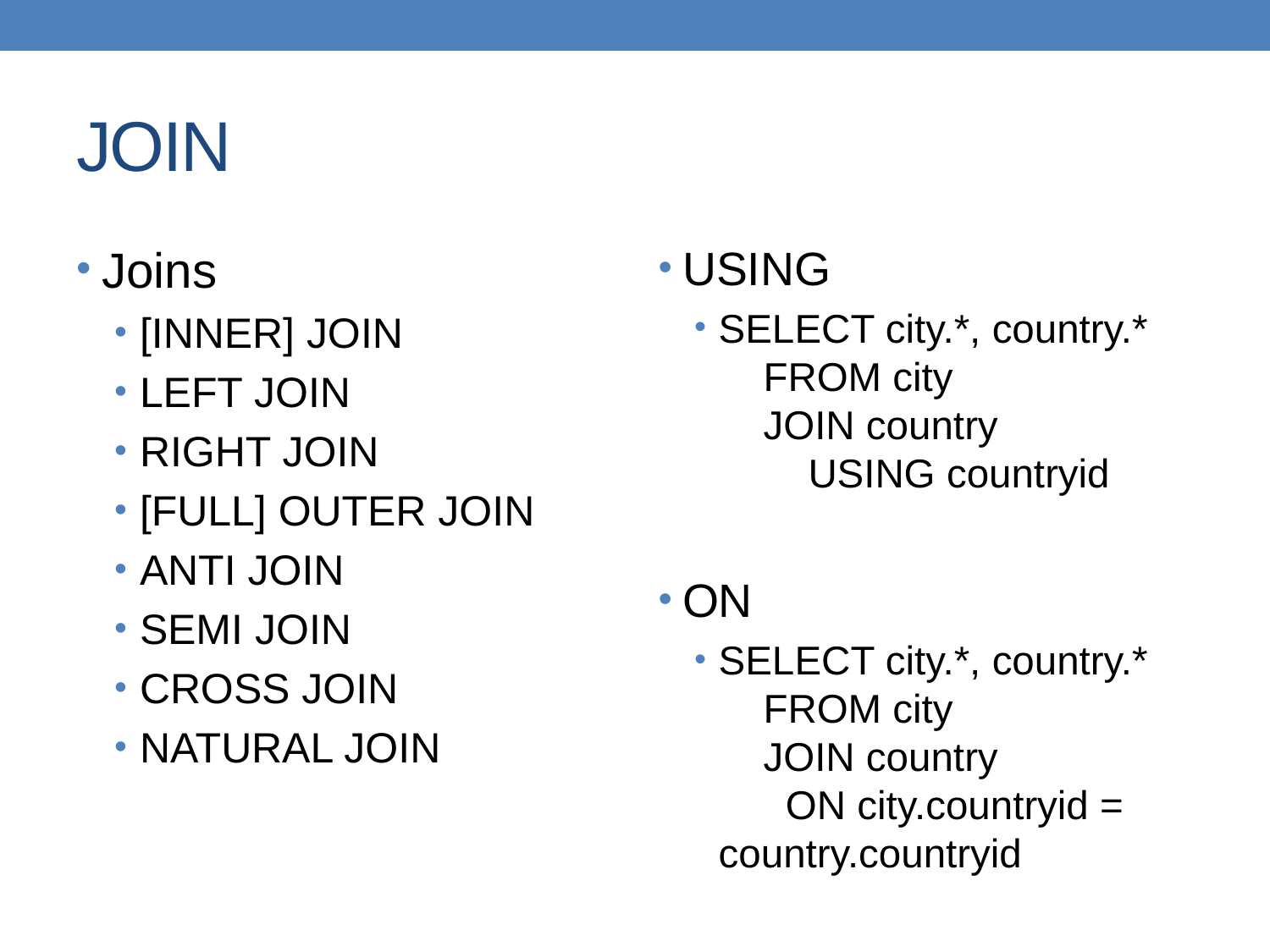

# JOIN
Joins
[INNER] JOIN
LEFT JOIN
RIGHT JOIN
[FULL] OUTER JOIN
ANTI JOIN
SEMI JOIN
CROSS JOIN
NATURAL JOIN
USING
SELECT city.*, country.*
    FROM city
    JOIN country
        USING countryid

ON
SELECT city.*, country.*
    FROM city
    JOIN country
      ON city.countryid = country.countryid